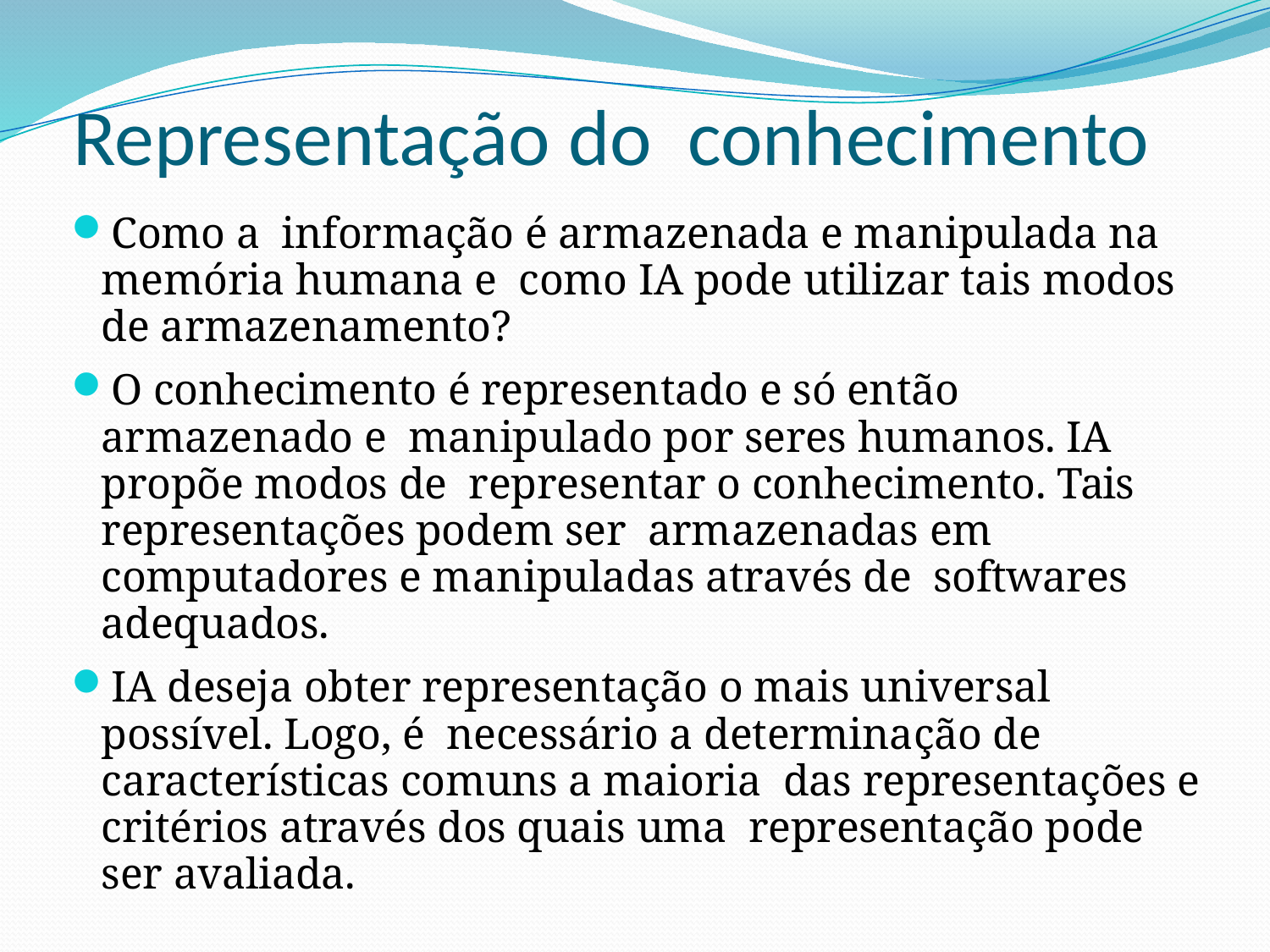

# Representação do  conhecimento
Como a  informação é armazenada e manipulada na memória humana e  como IA pode utilizar tais modos de armazenamento?
O conhecimento é representado e só então armazenado e  manipulado por seres humanos. IA propõe modos de  representar o conhecimento. Tais representações podem ser  armazenadas em computadores e manipuladas através de  softwares adequados.
IA deseja obter representação o mais universal possível. Logo, é  necessário a determinação de características comuns a maioria  das representações e critérios através dos quais uma  representação pode ser avaliada.